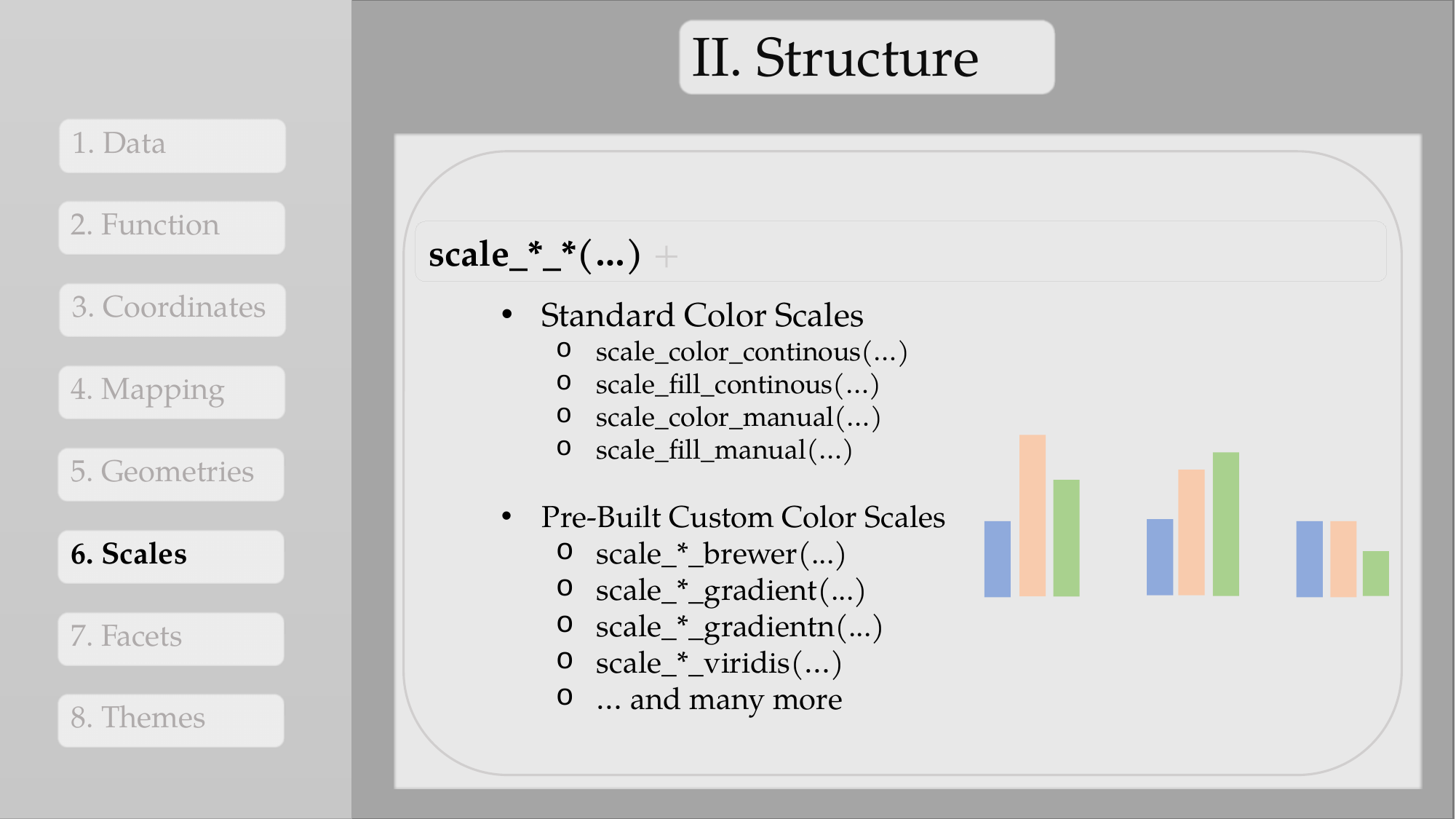

II. Structure
1. Data
2. Function
3. Coordinates
4. Mapping
5. Geometries
6. Scales
7. Facets
8. Themes

scale_*_*(…) +
Standard Color Scales
scale_color_continous(…)
scale_fill_continous(…)
scale_color_manual(…)
scale_fill_manual(…)

Pre-Built Custom Color Scales
scale_*_brewer(...)
scale_*_gradient(...)
scale_*_gradientn(...)
scale_*_viridis(…)
… and many more